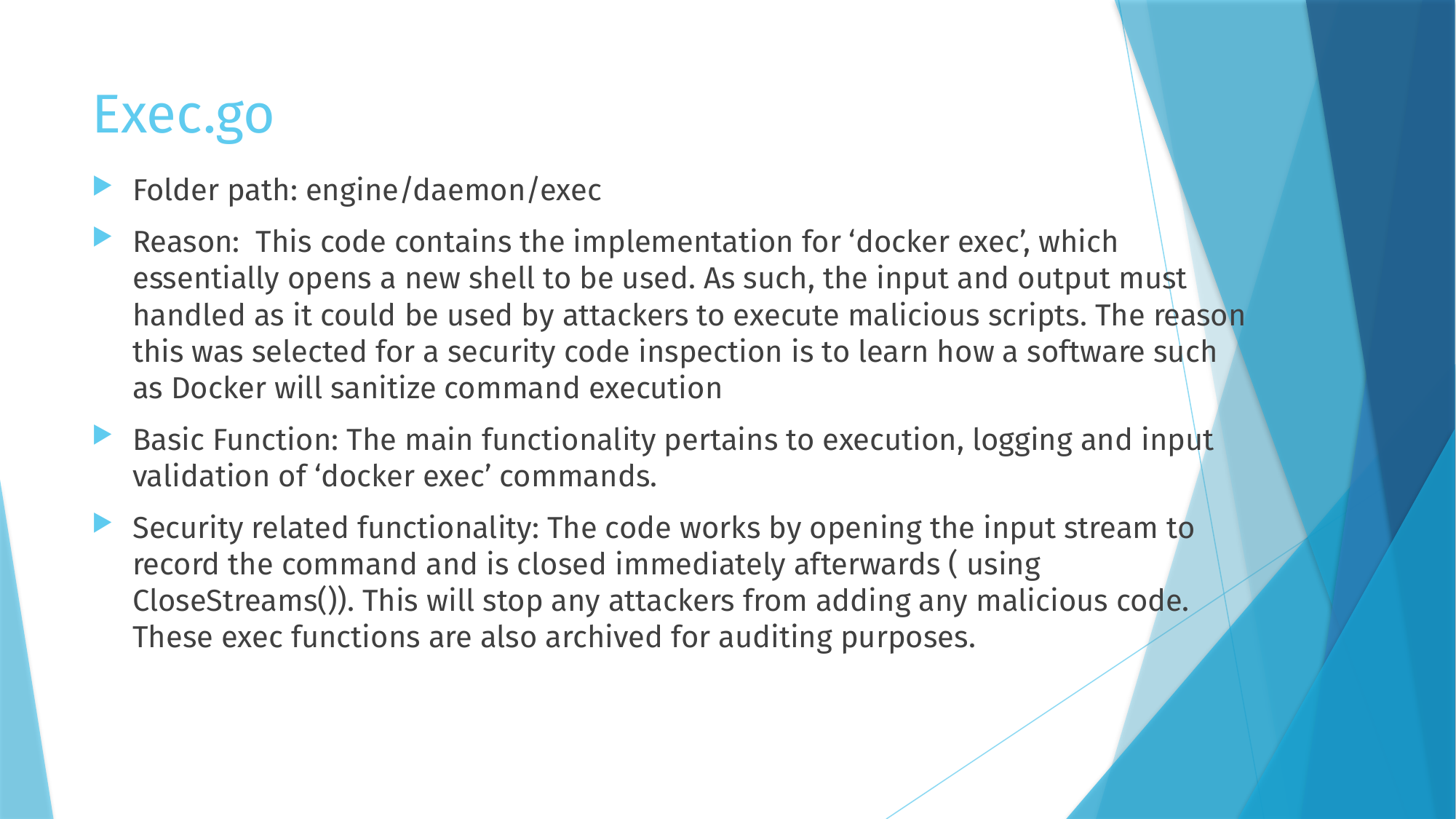

# Exec.go
Folder path: engine/daemon/exec
Reason:  This code contains the implementation for ‘docker exec’, which essentially opens a new shell to be used. As such, the input and output must handled as it could be used by attackers to execute malicious scripts. The reason this was selected for a security code inspection is to learn how a software such as Docker will sanitize command execution
Basic Function: The main functionality pertains to execution, logging and input validation of ‘docker exec’ commands.
Security related functionality: The code works by opening the input stream to record the command and is closed immediately afterwards ( using CloseStreams()). This will stop any attackers from adding any malicious code. These exec functions are also archived for auditing purposes.